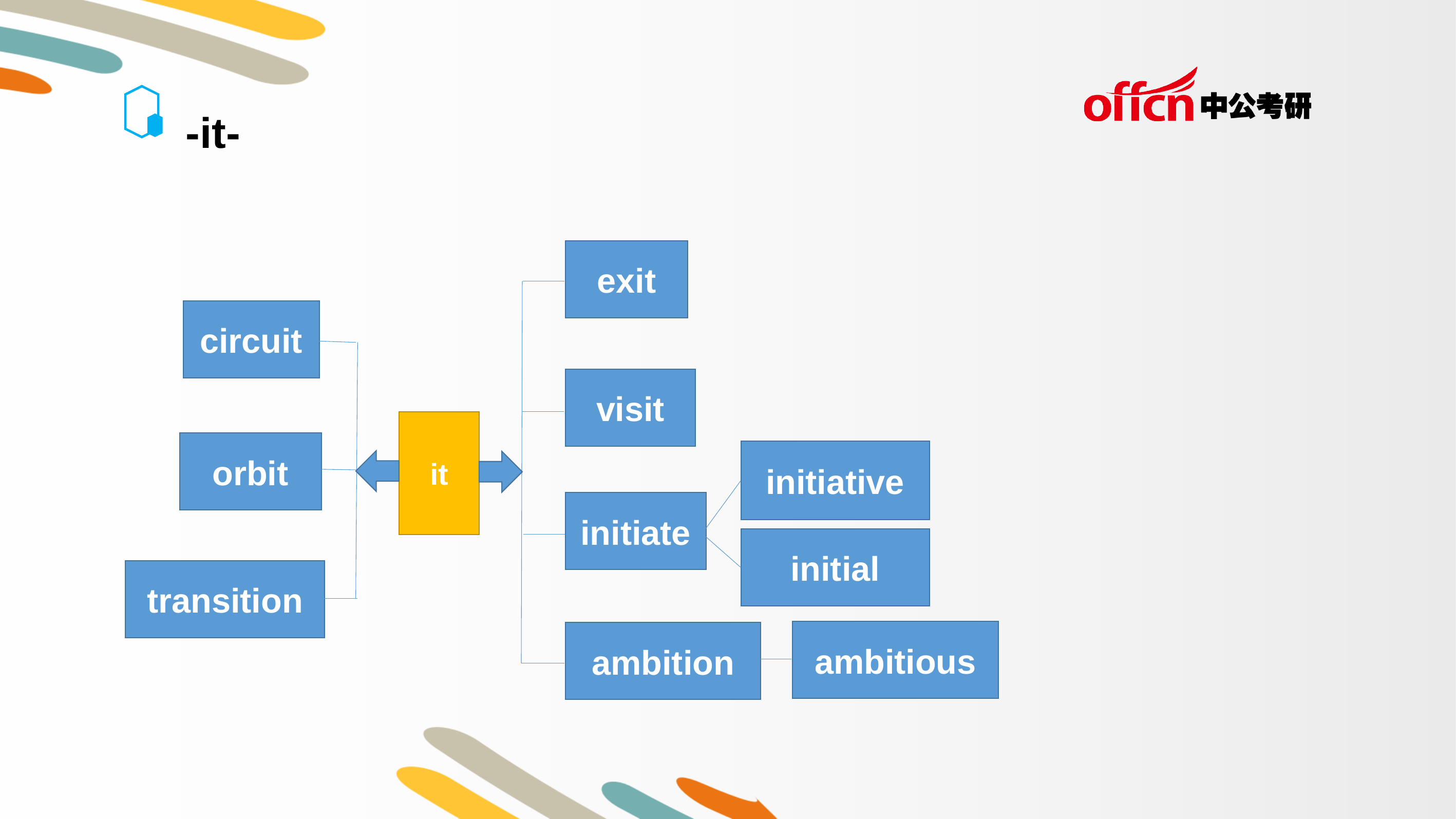

-it-
exit
circuit
visit
it
orbit
initiative

initiate
initial
transition
ambitious
ambition